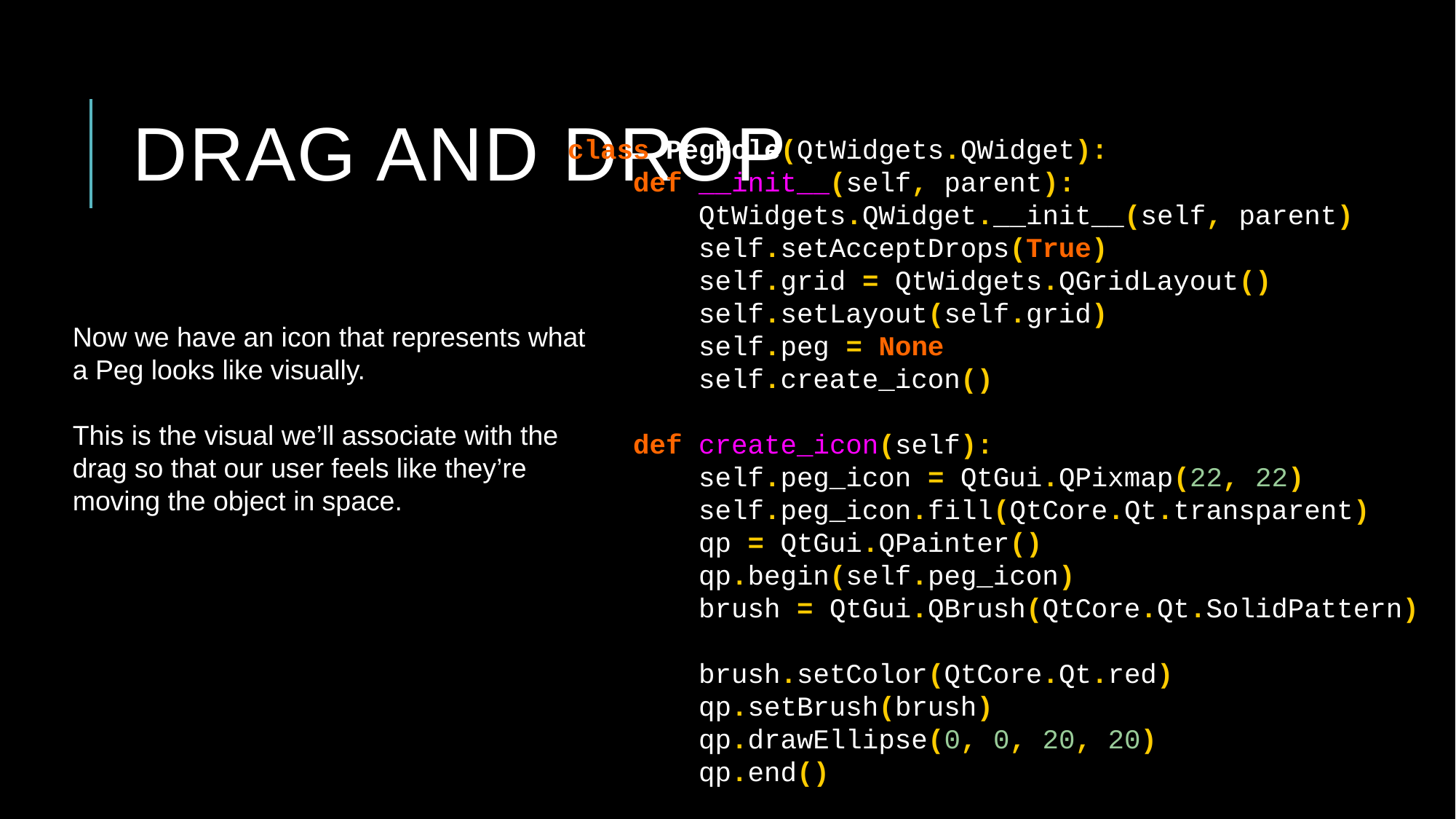

# Drag and drop
class PegHole(QtWidgets.QWidget):
    def __init__(self, parent):
        QtWidgets.QWidget.__init__(self, parent)
        self.setAcceptDrops(True)
        self.grid = QtWidgets.QGridLayout()
        self.setLayout(self.grid)
        self.peg = None
        self.create_icon()
    def create_icon(self):
        self.peg_icon = QtGui.QPixmap(22, 22)
        self.peg_icon.fill(QtCore.Qt.transparent)
        qp = QtGui.QPainter()
        qp.begin(self.peg_icon)
        brush = QtGui.QBrush(QtCore.Qt.SolidPattern)
        brush.setColor(QtCore.Qt.red)
        qp.setBrush(brush)
        qp.drawEllipse(0, 0, 20, 20)
        qp.end()
Now we have an icon that represents what
a Peg looks like visually.
This is the visual we’ll associate with the
drag so that our user feels like they’re
moving the object in space.